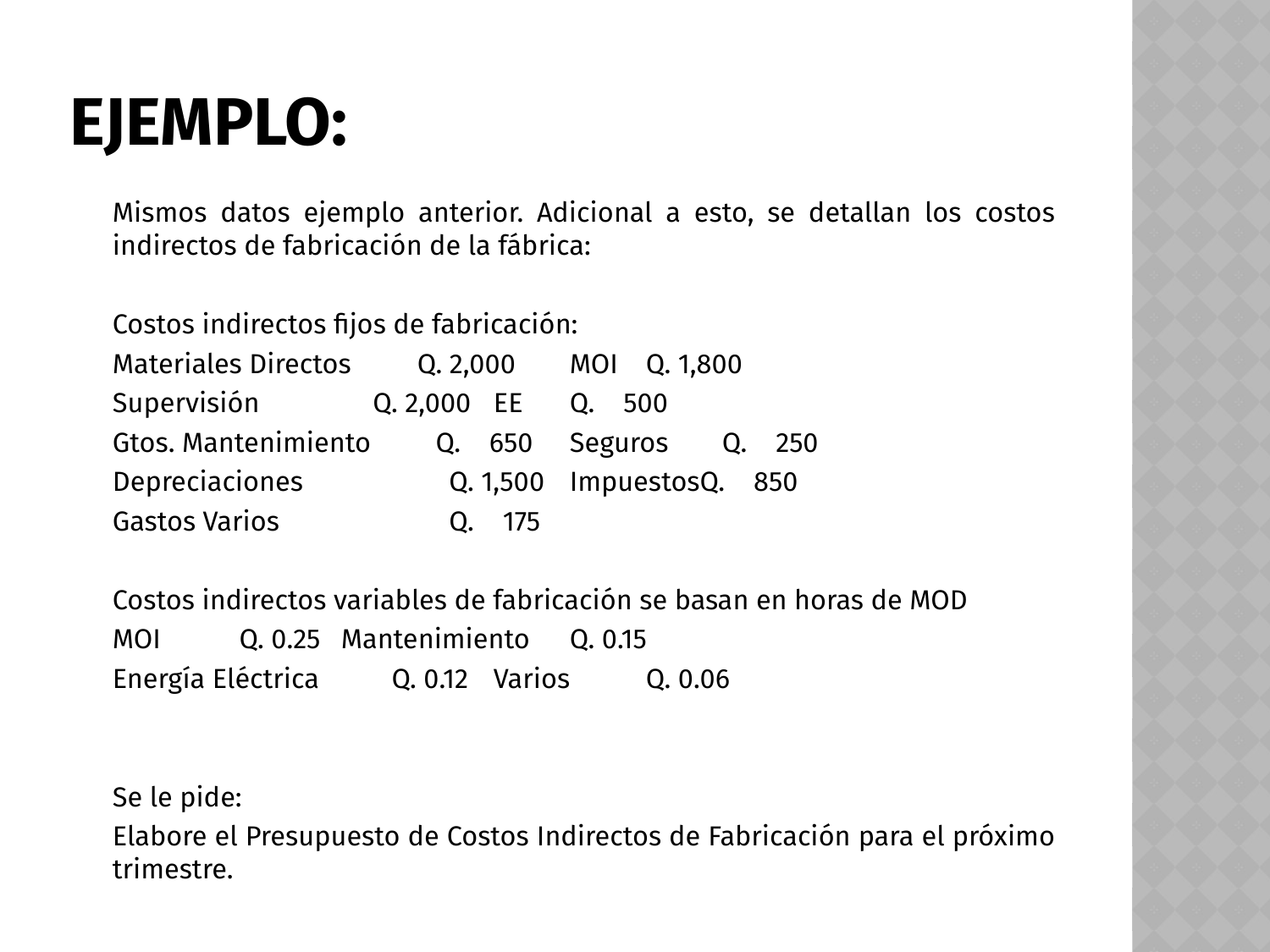

# Ejemplo:
	Mismos datos ejemplo anterior. Adicional a esto, se detallan los costos indirectos de fabricación de la fábrica:

	Costos indirectos fijos de fabricación:
	Materiales Directos	Q. 2,000		MOI	Q. 1,800
	Supervisión	               Q. 2,000		EE	Q.    500
  	Gtos. Mantenimiento         Q.    650		Seguros	Q.    250
	Depreciaciones	               Q. 1,500		ImpuestosQ.    850
	Gastos Varios	               Q.    175

	Costos indirectos variables de fabricación se basan en horas de MOD
	MOI		       Q. 0.25	Mantenimiento  	Q. 0.15
	Energía Eléctrica	       Q. 0.12	Varios		Q. 0.06

	Se le pide:
	Elabore el Presupuesto de Costos Indirectos de Fabricación para el próximo trimestre.